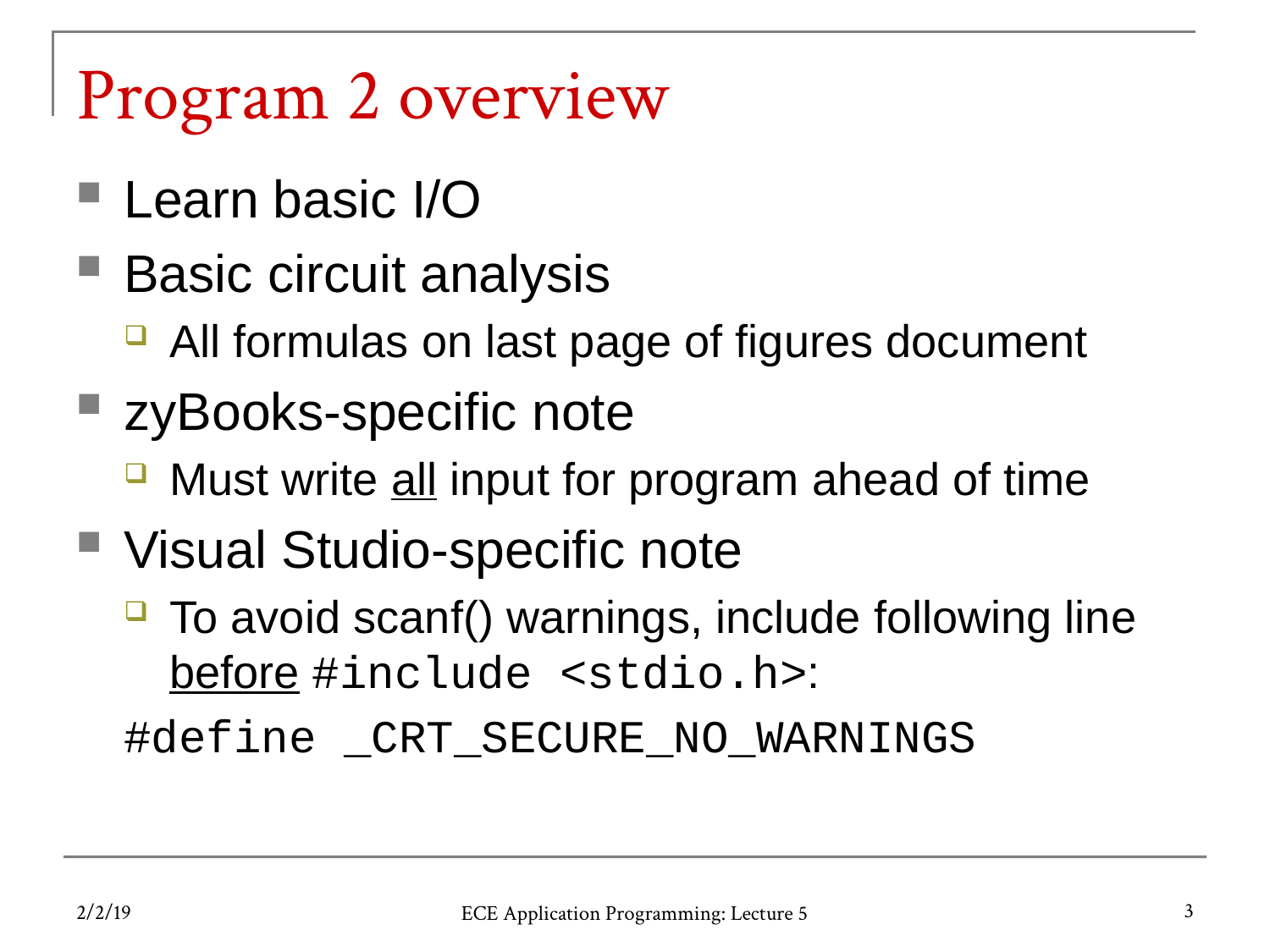

# Program 2 overview
Learn basic I/O
Basic circuit analysis
All formulas on last page of figures document
zyBooks-specific note
Must write all input for program ahead of time
Visual Studio-specific note
To avoid scanf() warnings, include following line before #include <stdio.h>:
#define _CRT_SECURE_NO_WARNINGS
2/2/19
3
ECE Application Programming: Lecture 5